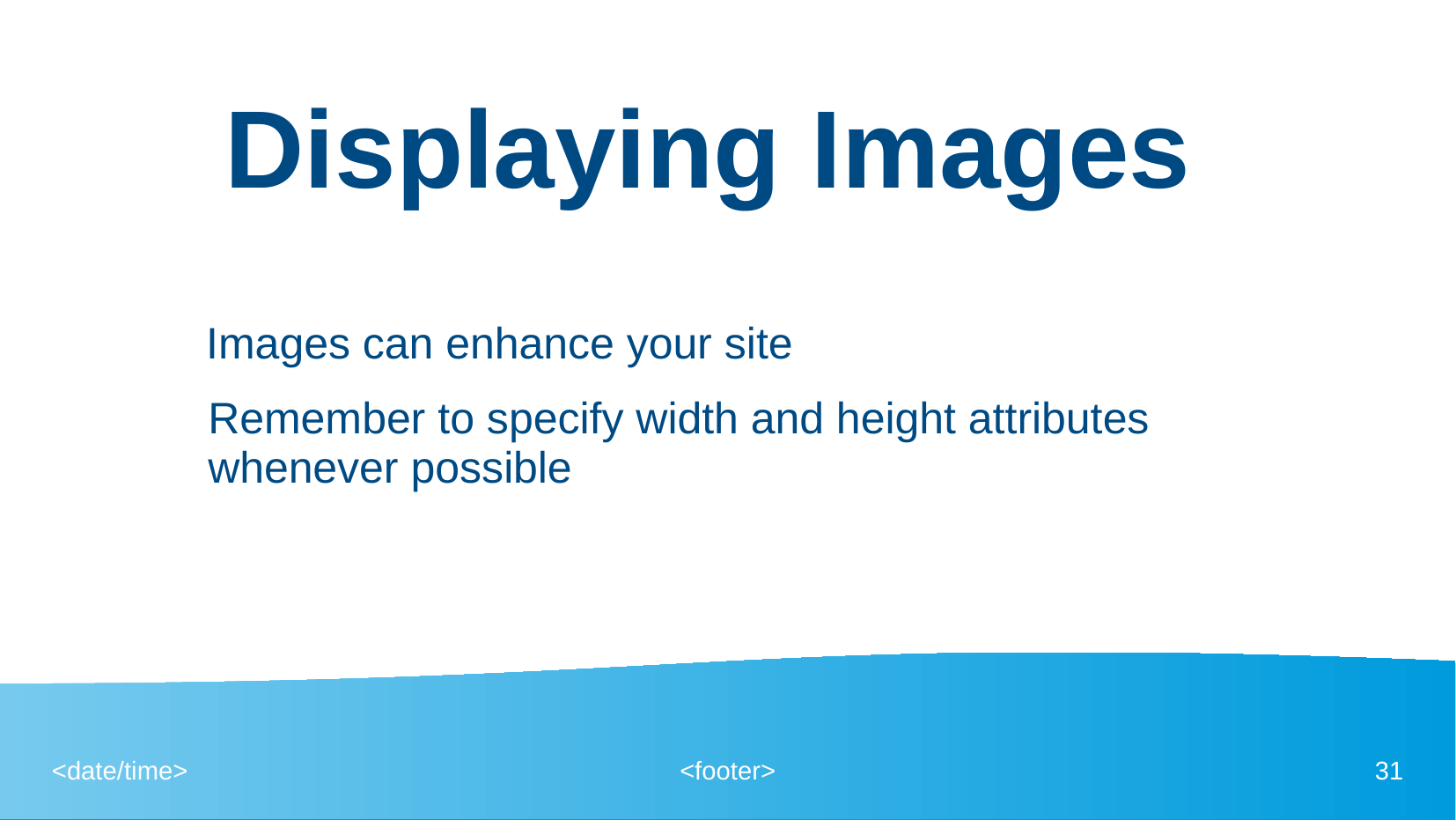

Displaying Images
Images can enhance your site
Remember to specify width and height attributes
whenever possible